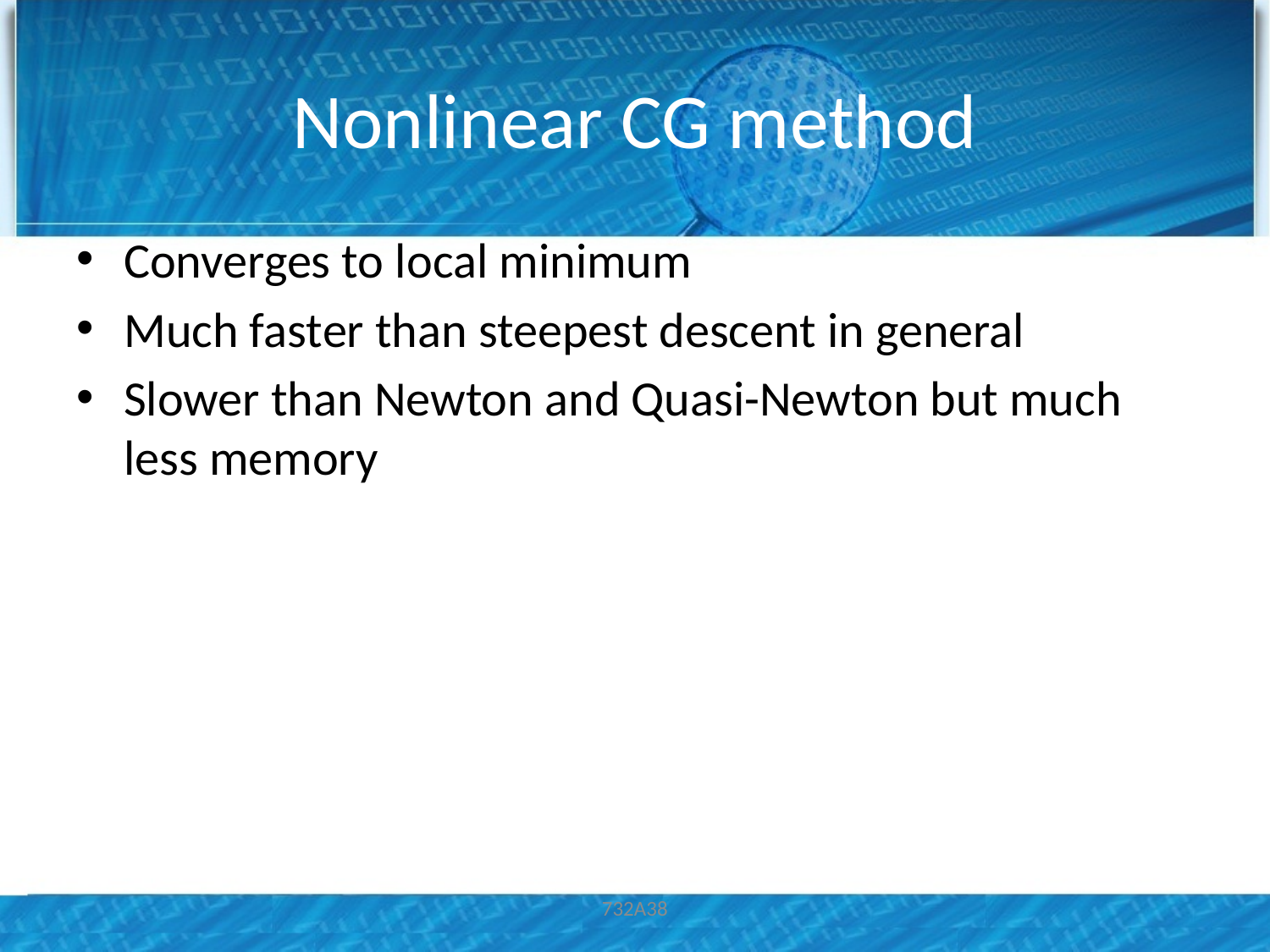

# Nonlinear CG method
Converges to local minimum
Much faster than steepest descent in general
Slower than Newton and Quasi-Newton but much less memory
732A38